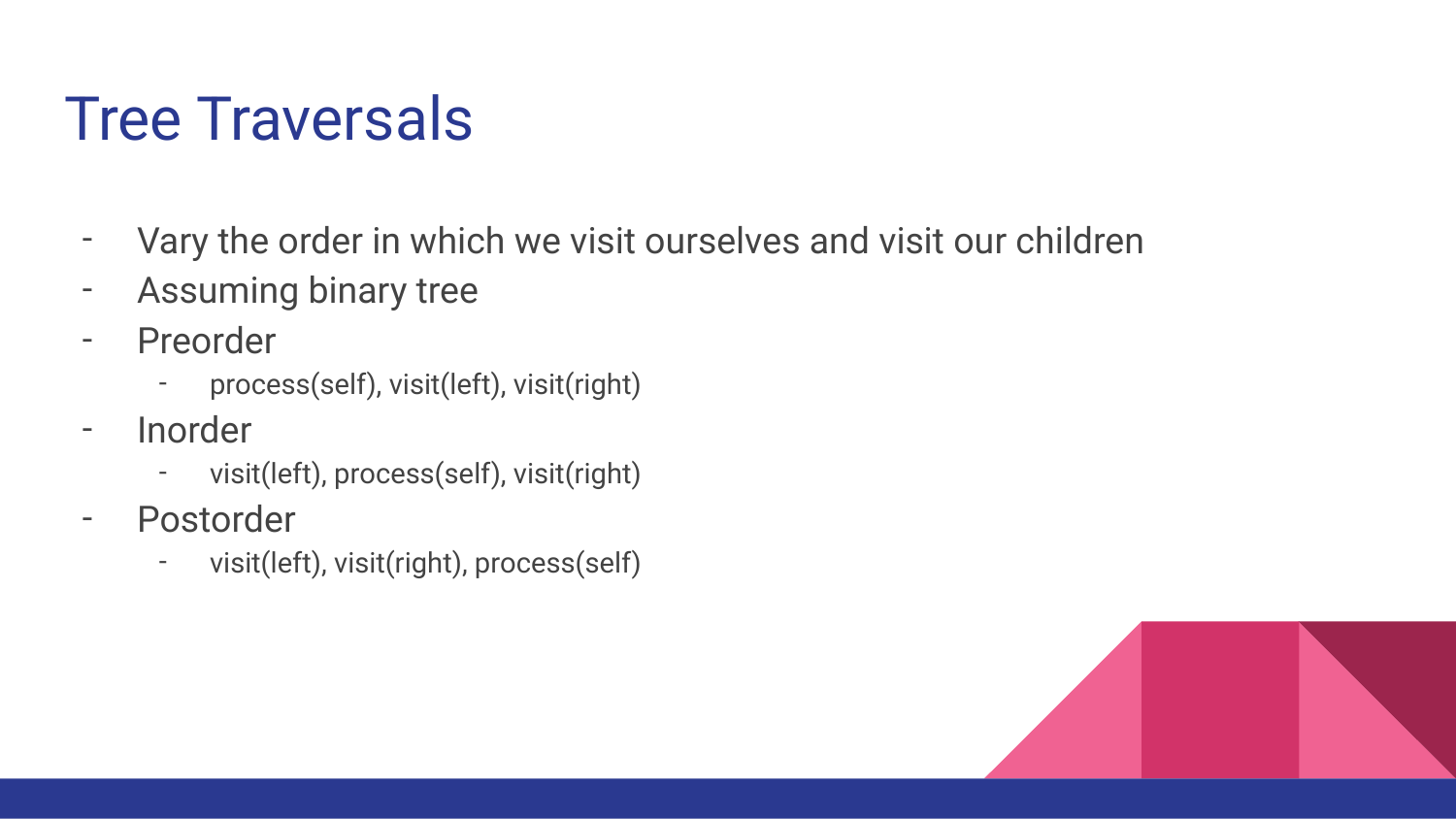

# Tree Traversals
Vary the order in which we visit ourselves and visit our children
Assuming binary tree
Preorder
process(self), visit(left), visit(right)
Inorder
visit(left), process(self), visit(right)
Postorder
visit(left), visit(right), process(self)